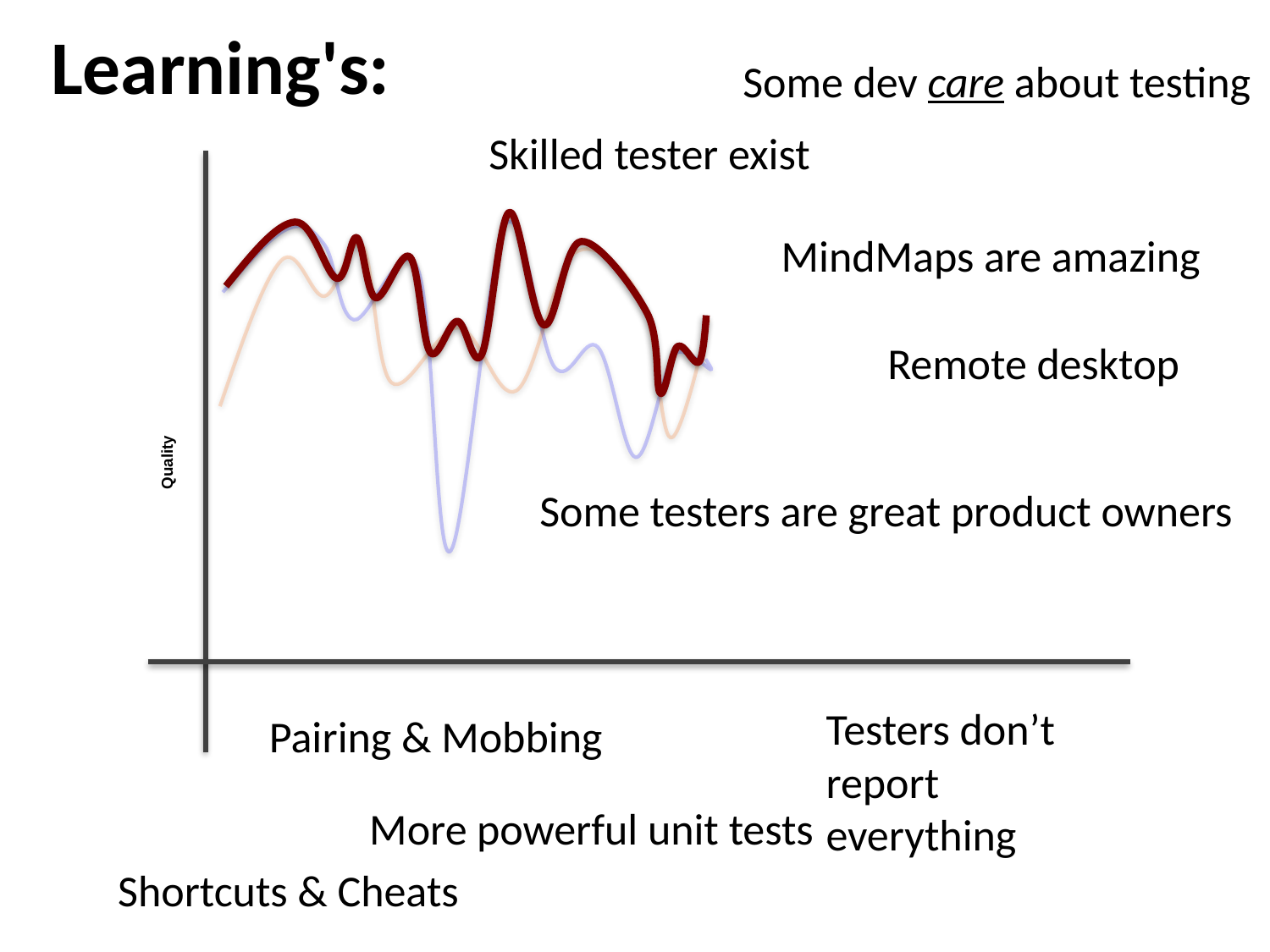

Learning's:
Some dev care about testing
Skilled tester exist

MindMaps are amazing

Remote desktop
Quality
Some testers are great product owners
Testers don’t report everything
Pairing & Mobbing
More powerful unit tests
Shortcuts & Cheats